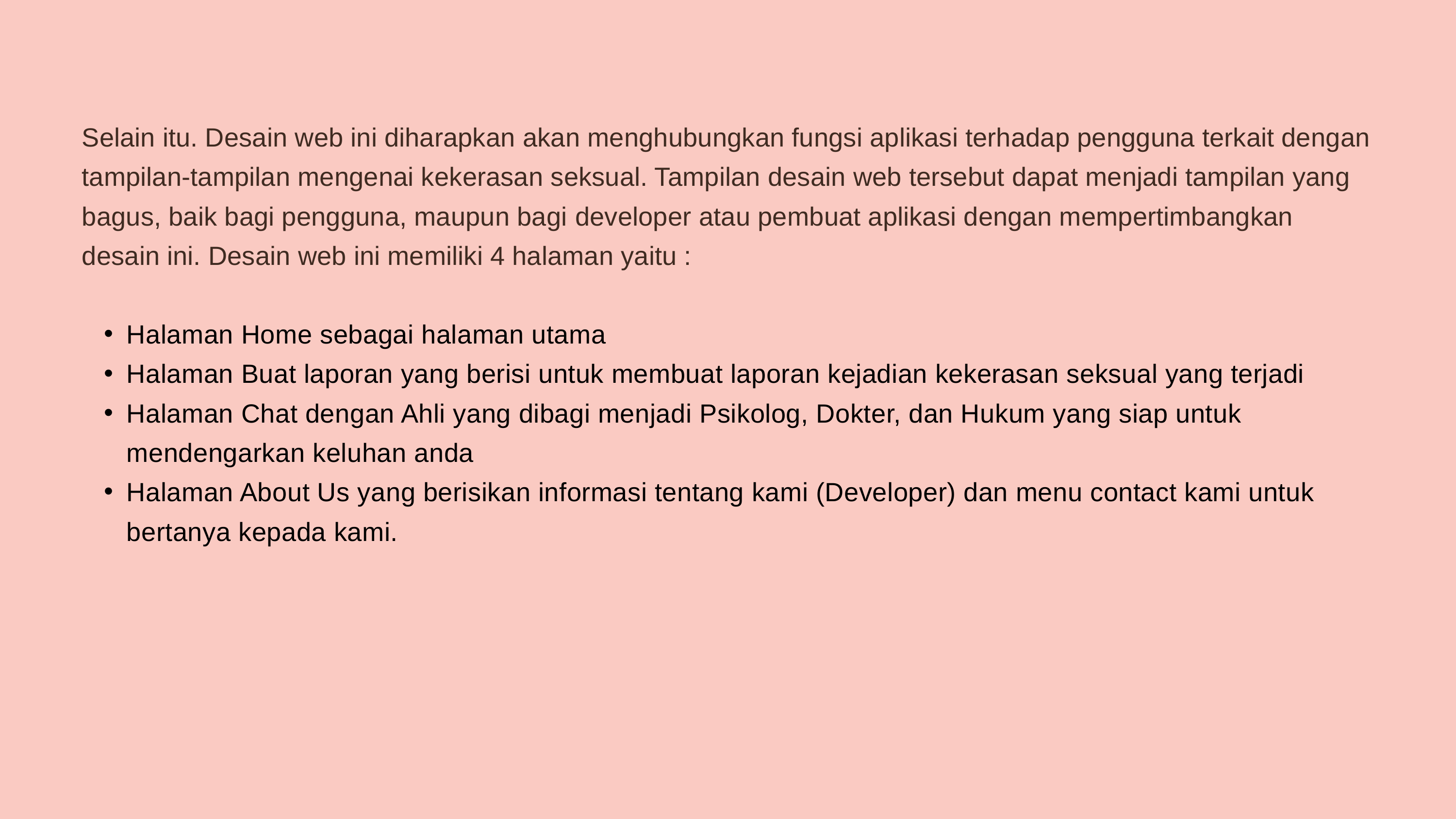

Selain itu. Desain web ini diharapkan akan menghubungkan fungsi aplikasi terhadap pengguna terkait dengan tampilan-tampilan mengenai kekerasan seksual. Tampilan desain web tersebut dapat menjadi tampilan yang bagus, baik bagi pengguna, maupun bagi developer atau pembuat aplikasi dengan mempertimbangkan desain ini. Desain web ini memiliki 4 halaman yaitu :

Halaman Home sebagai halaman utama
Halaman Buat laporan yang berisi untuk membuat laporan kejadian kekerasan seksual yang terjadi
Halaman Chat dengan Ahli yang dibagi menjadi Psikolog, Dokter, dan Hukum yang siap untuk mendengarkan keluhan anda
Halaman About Us yang berisikan informasi tentang kami (Developer) dan menu contact kami untuk bertanya kepada kami.